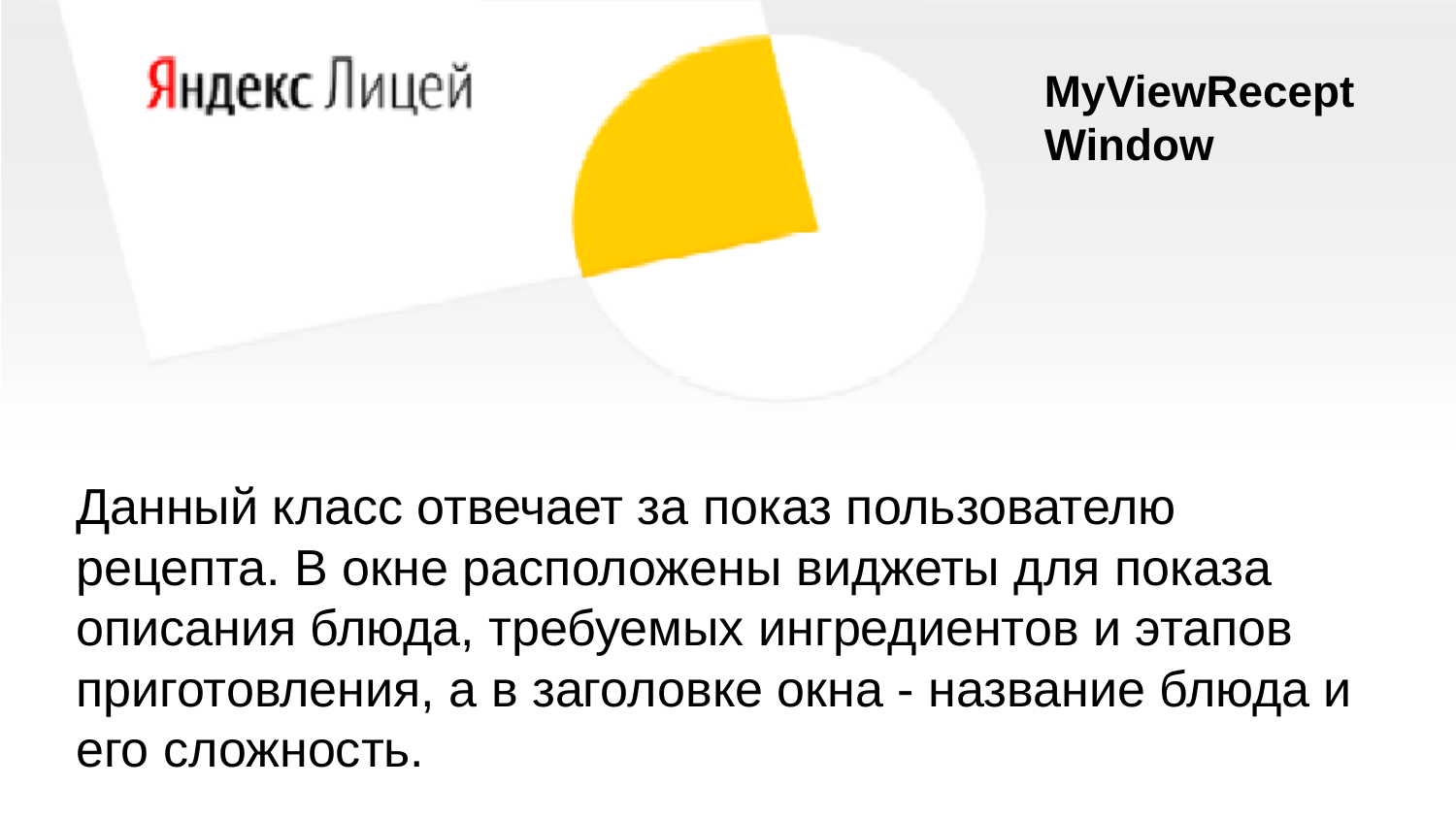

MyViewReceptWindow
Данный класс отвечает за показ пользователю рецепта. В окне расположены виджеты для показа описания блюда, требуемых ингредиентов и этапов приготовления, а в заголовке окна - название блюда и его сложность.